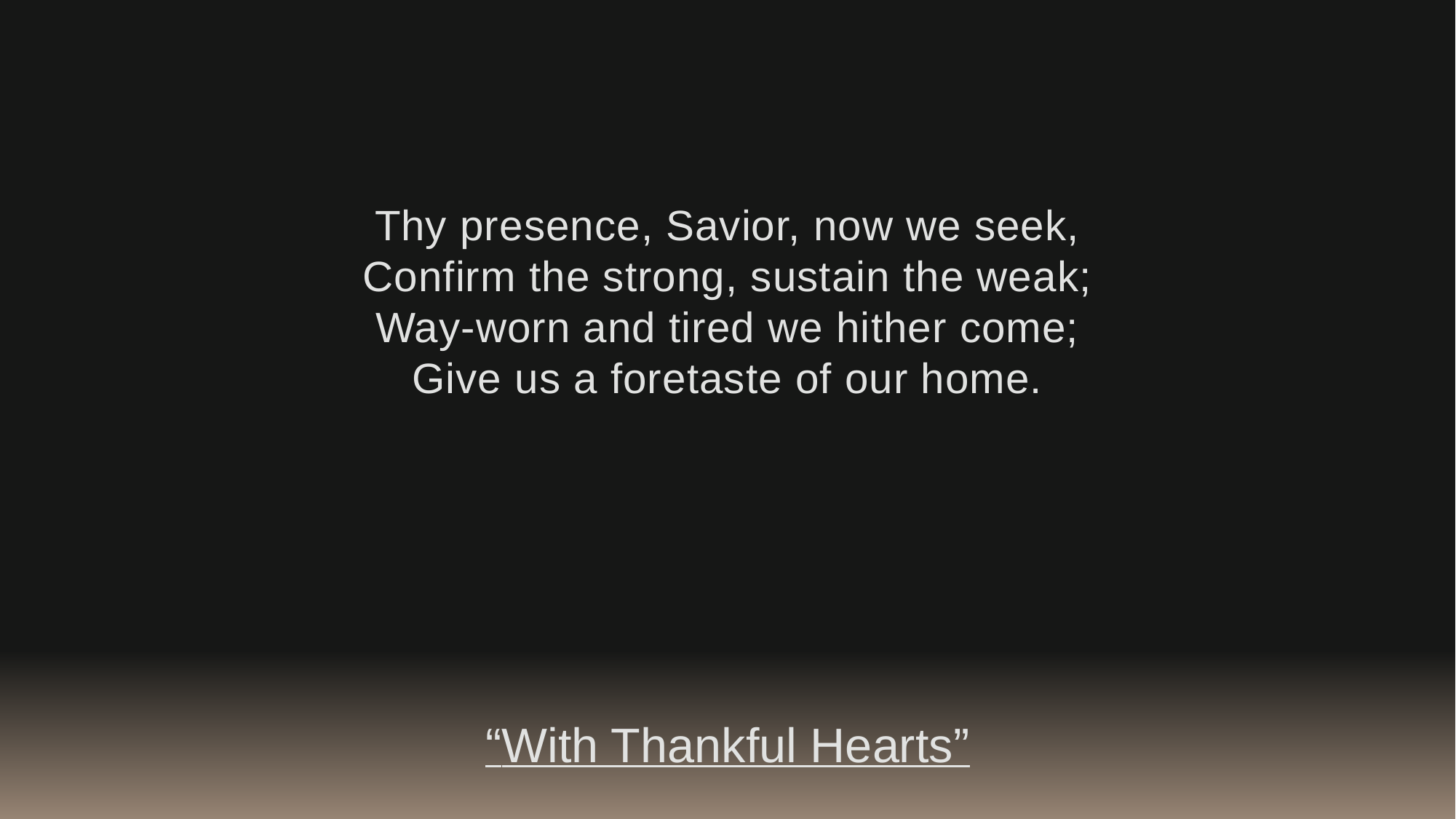

Thy presence, Savior, now we seek,
Confirm the strong, sustain the weak;
Way-worn and tired we hither come;
Give us a foretaste of our home.

“With Thankful Hearts”